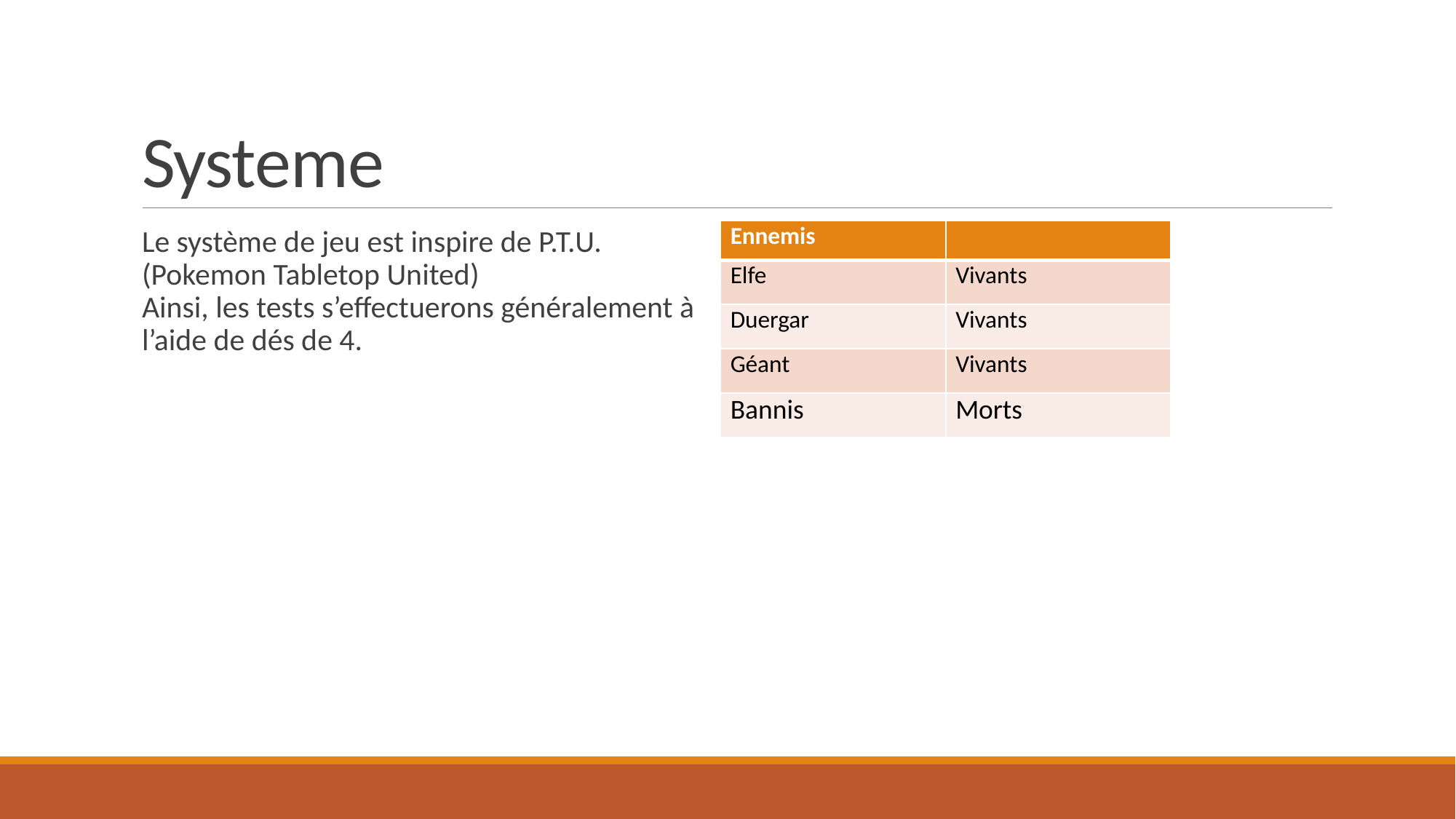

# Systeme
Le système de jeu est inspire de P.T.U. (Pokemon Tabletop United)
Ainsi, les tests s’effectuerons généralement à l’aide de dés de 4.
| Ennemis |  |
| --- | --- |
| Elfe | Vivants |
| Duergar | Vivants |
| Géant | Vivants |
| Bannis | Morts |